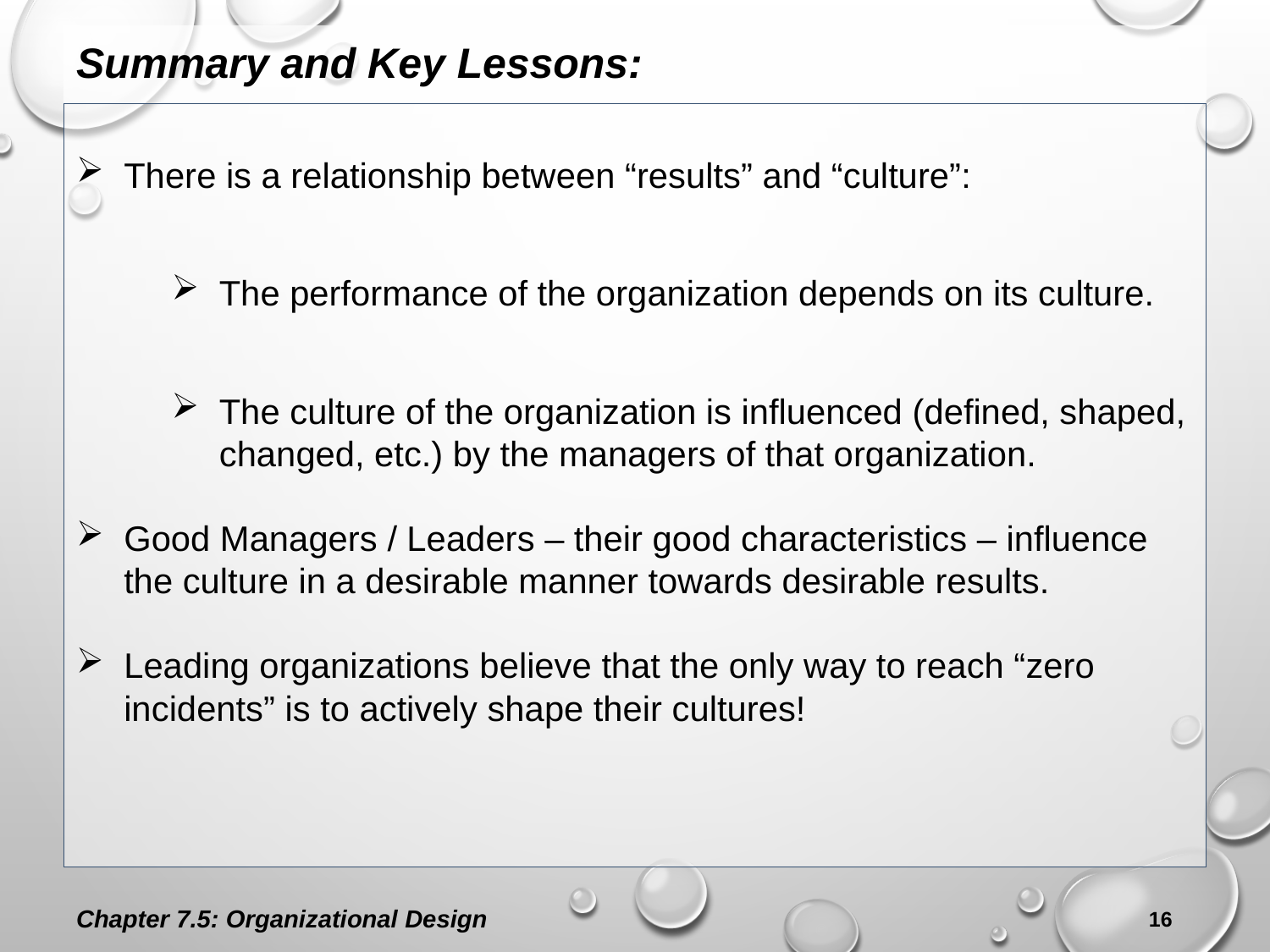

# Summary and Key Lessons:

There is a relationship between “results” and “culture”:

The performance of the organization depends on its culture.

The culture of the organization is influenced (defined, shaped, changed, etc.) by the managers of that organization.

Good Managers / Leaders – their good characteristics – influence the culture in a desirable manner towards desirable results.

Leading organizations believe that the only way to reach “zero incidents” is to actively shape their cultures!

Chapter 7.5: Organizational Design
16